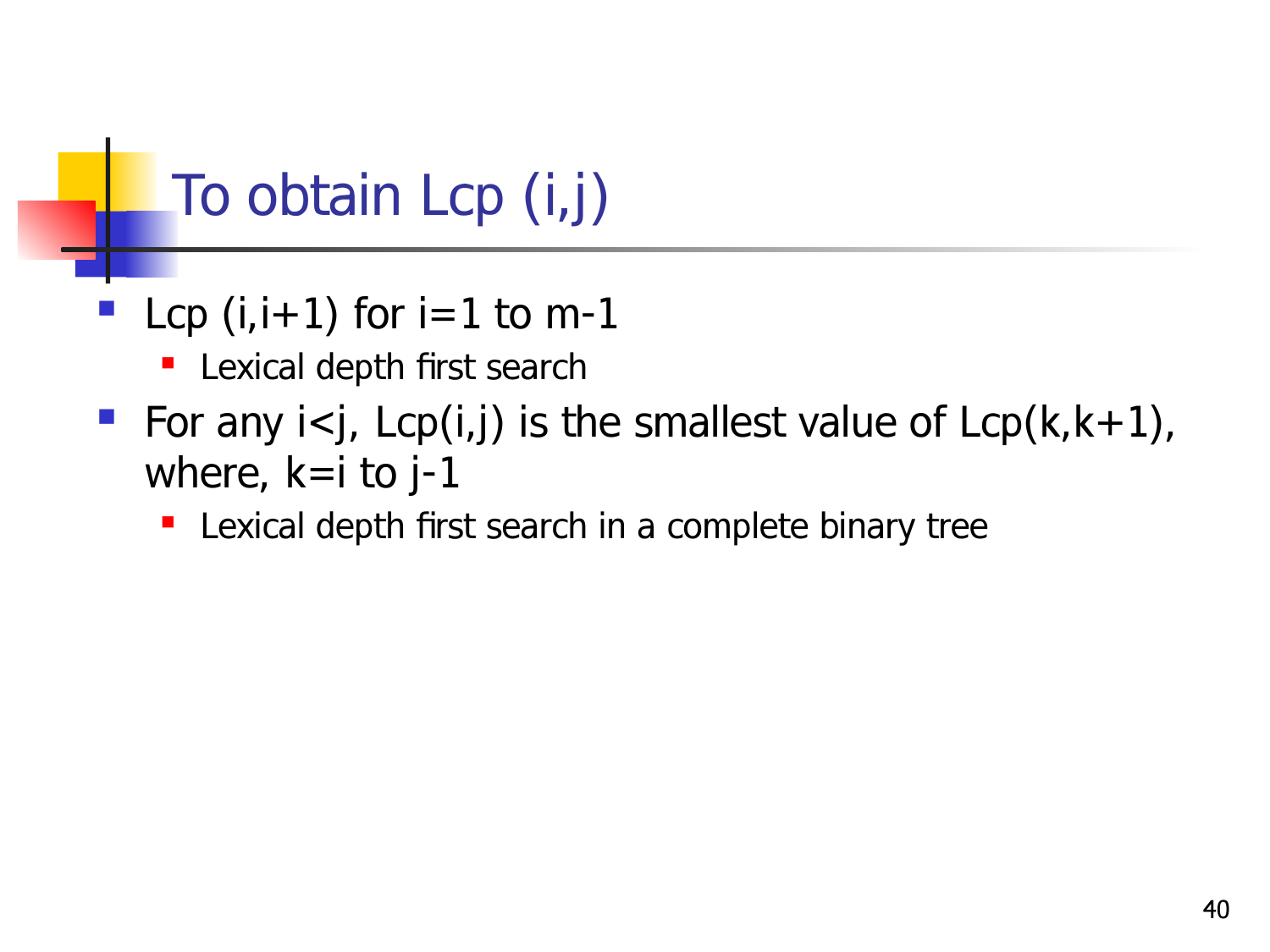

# To obtain Lcp (i,j)
Lcp (i,i+1) for i=1 to m-1
Lexical depth first search
For any i<j, Lcp(i,j) is the smallest value of Lcp(k,k+1), where, k=i to j-1
Lexical depth first search in a complete binary tree

40